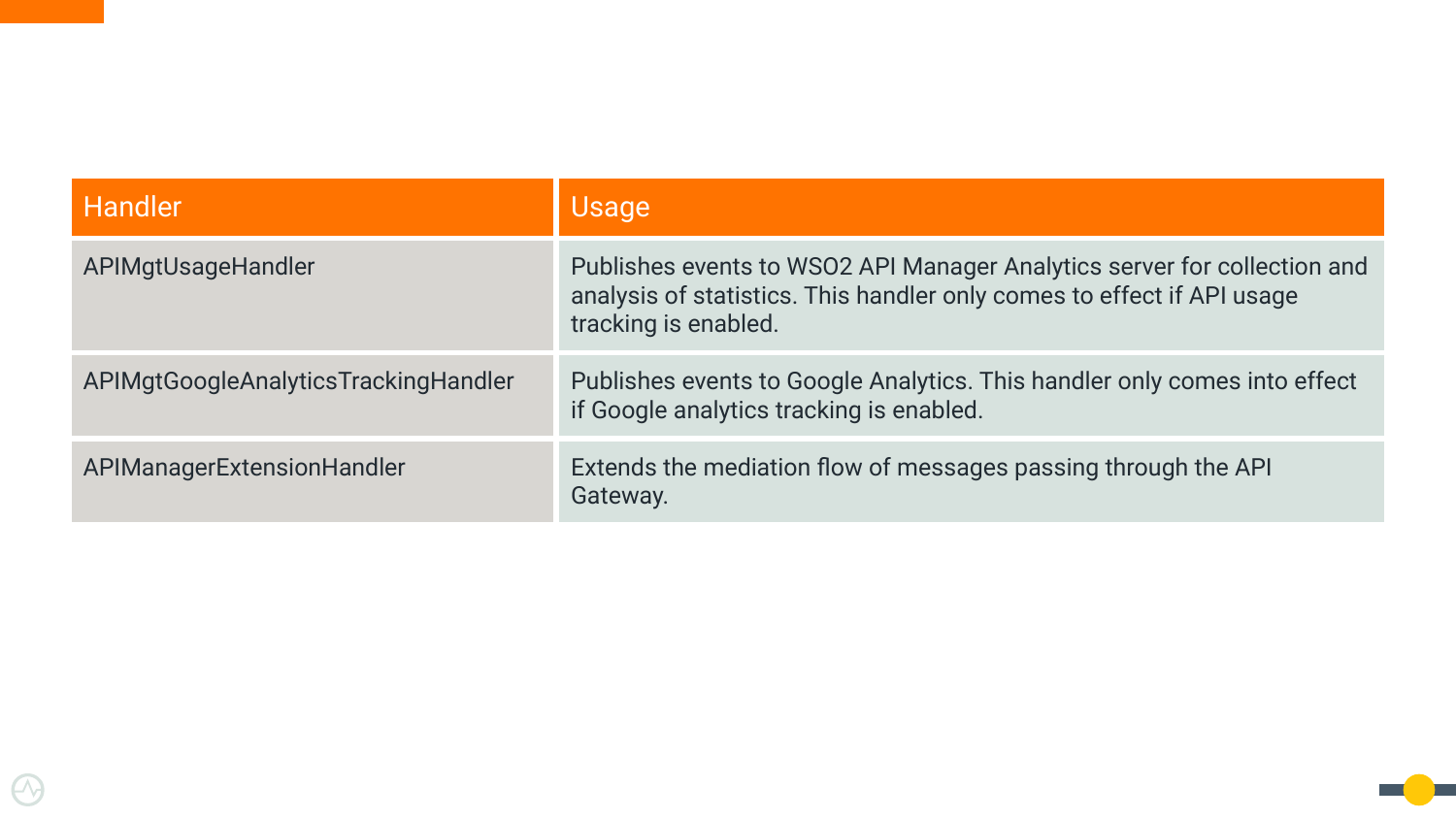

| Handler | Usage |
| --- | --- |
| APIMgtUsageHandler | Publishes events to WSO2 API Manager Analytics server for collection and analysis of statistics. This handler only comes to effect if API usage tracking is enabled. |
| APIMgtGoogleAnalyticsTrackingHandler | Publishes events to Google Analytics. This handler only comes into effect if Google analytics tracking is enabled. |
| APIManagerExtensionHandler | Extends the mediation flow of messages passing through the API Gateway. |